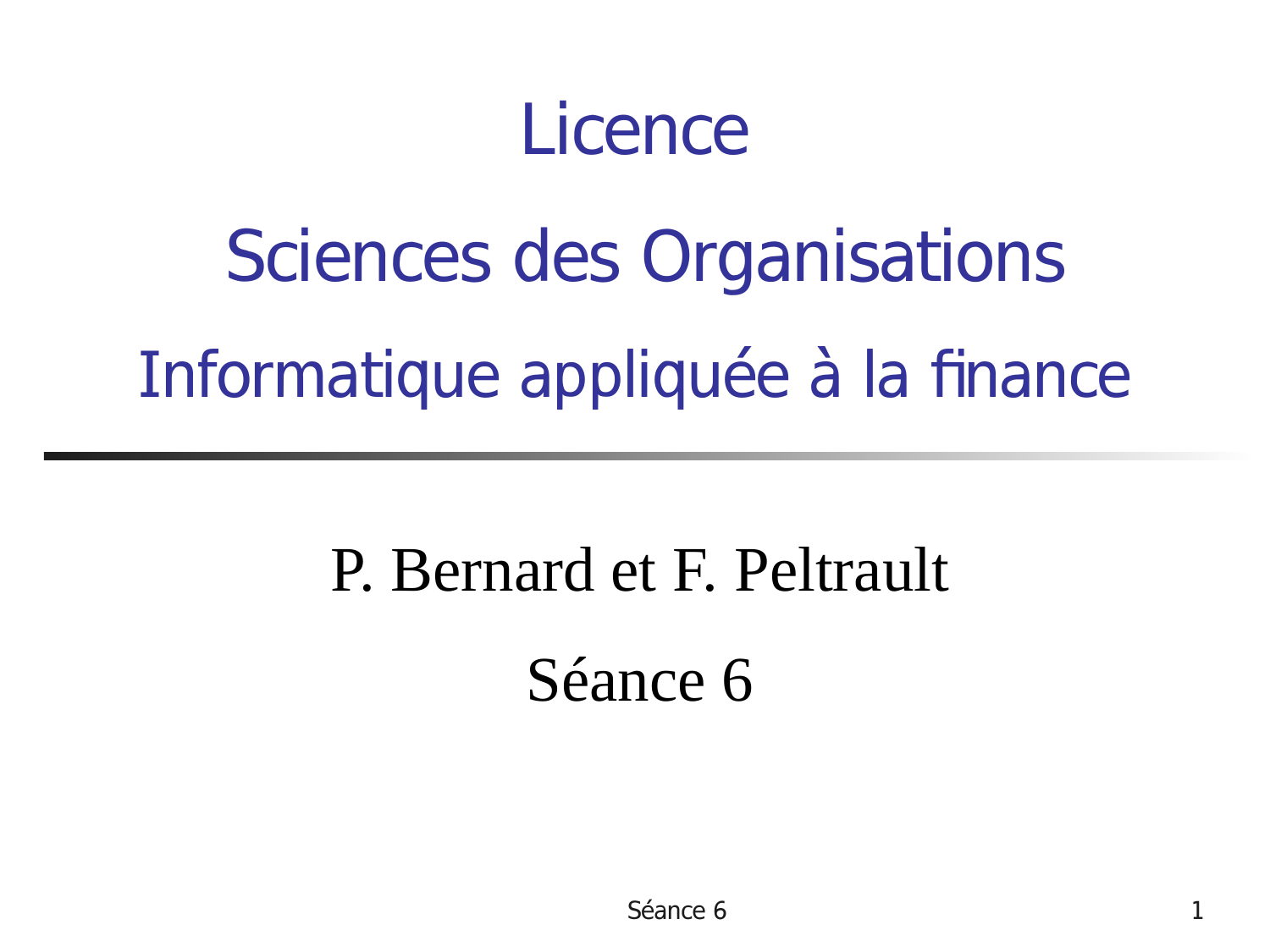

# Licence Sciences des Organisations Informatique appliquée à la finance
P. Bernard et F. Peltrault
Séance 6
Séance 6
1